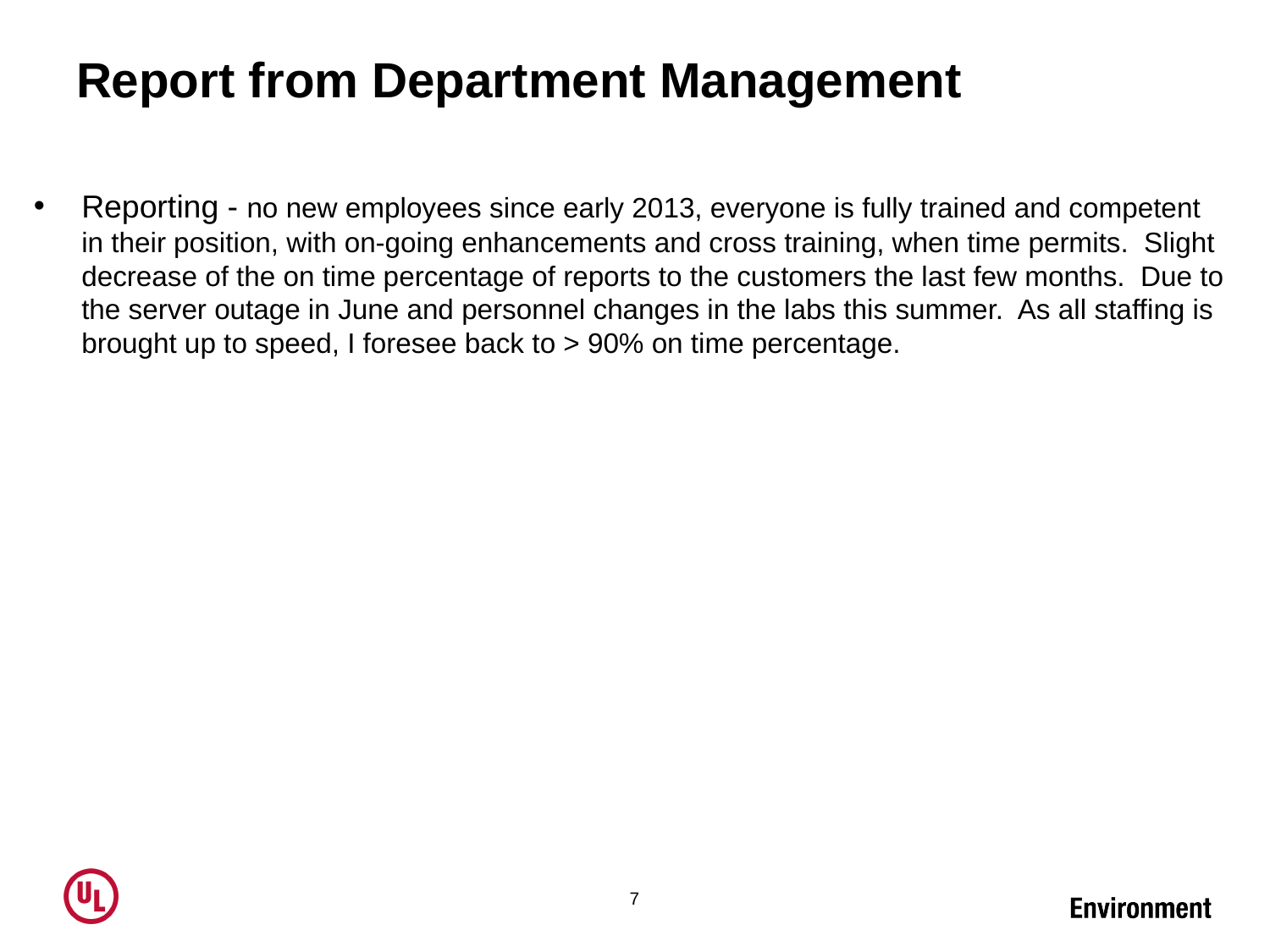

# Report from Department Management
Reporting - no new employees since early 2013, everyone is fully trained and competent in their position, with on-going enhancements and cross training, when time permits.  Slight decrease of the on time percentage of reports to the customers the last few months.  Due to the server outage in June and personnel changes in the labs this summer.  As all staffing is brought up to speed, I foresee back to > 90% on time percentage.

7